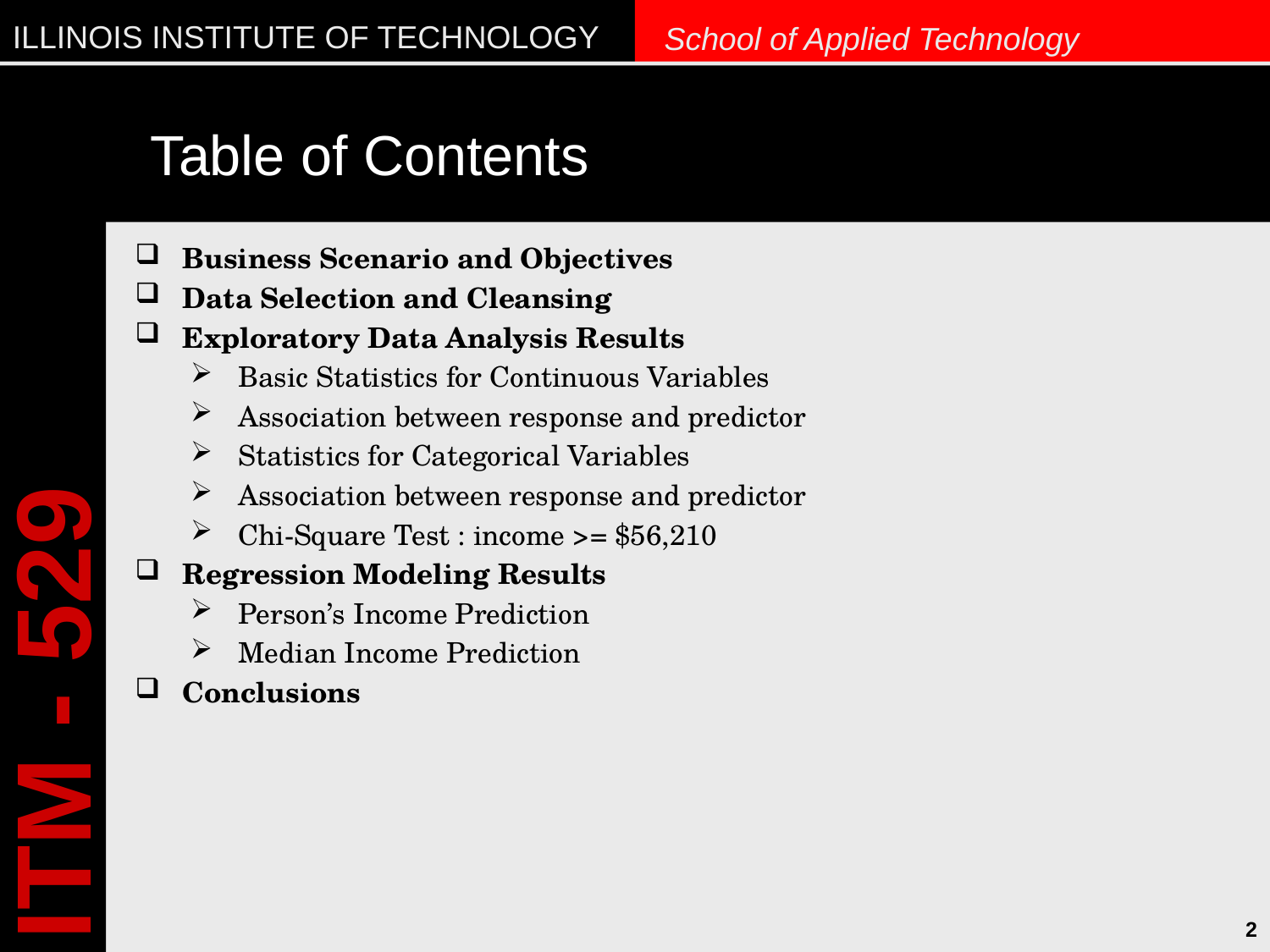

# Table of Contents
Business Scenario and Objectives
Data Selection and Cleansing
Exploratory Data Analysis Results
Basic Statistics for Continuous Variables
Association between response and predictor
Statistics for Categorical Variables
Association between response and predictor
Chi-Square Test : income >= $56,210
Regression Modeling Results
Person’s Income Prediction
Median Income Prediction
Conclusions

2